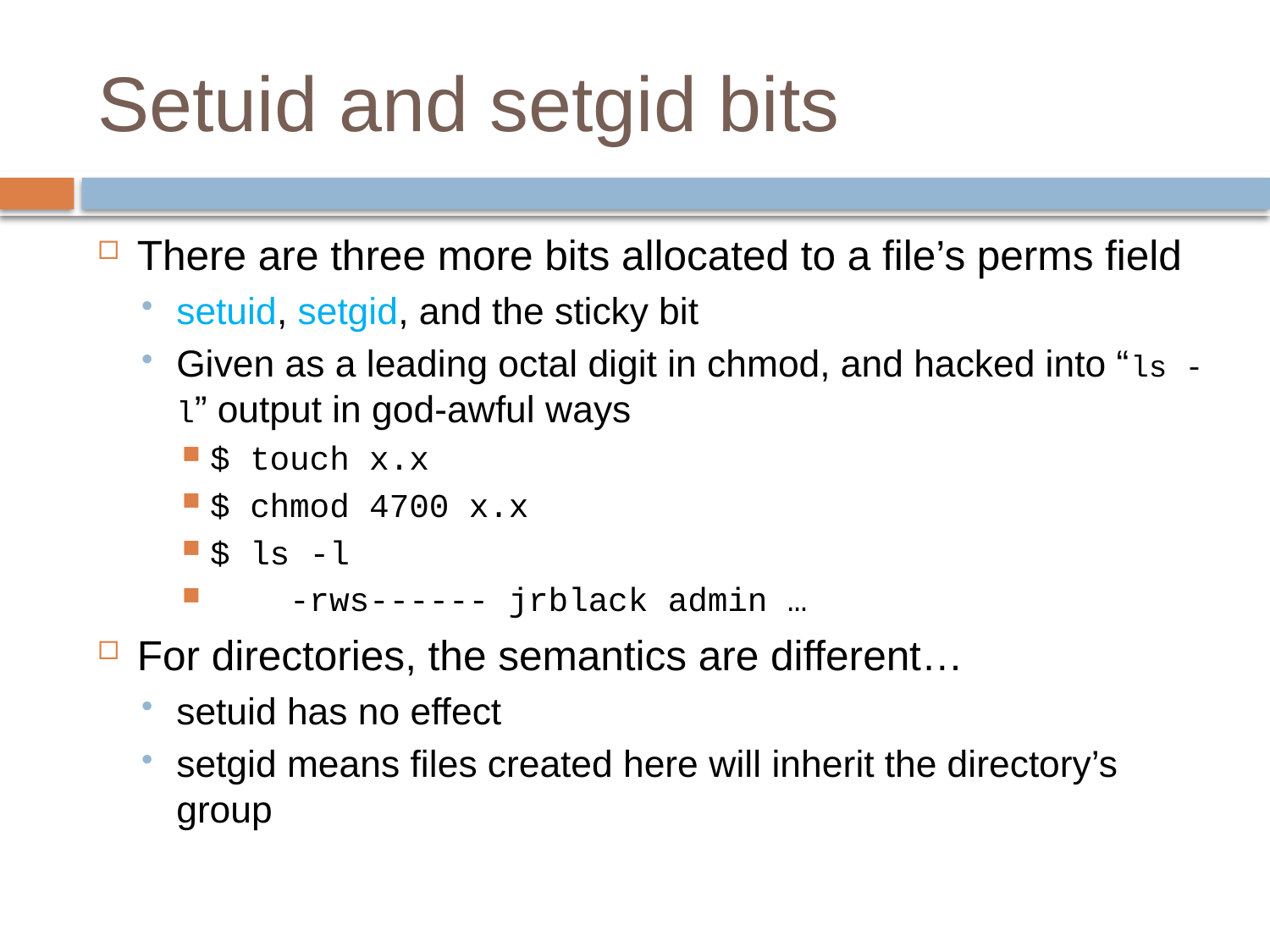

# Setuid and setgid bits
There are three more bits allocated to a file’s perms field
setuid, setgid, and the sticky bit
Given as a leading octal digit in chmod, and hacked into “ls -l” output in god-awful ways
$ touch x.x
$ chmod 4700 x.x
$ ls -l
    -rws------ jrblack admin …
For directories, the semantics are different…
setuid has no effect
setgid means files created here will inherit the directory’s group